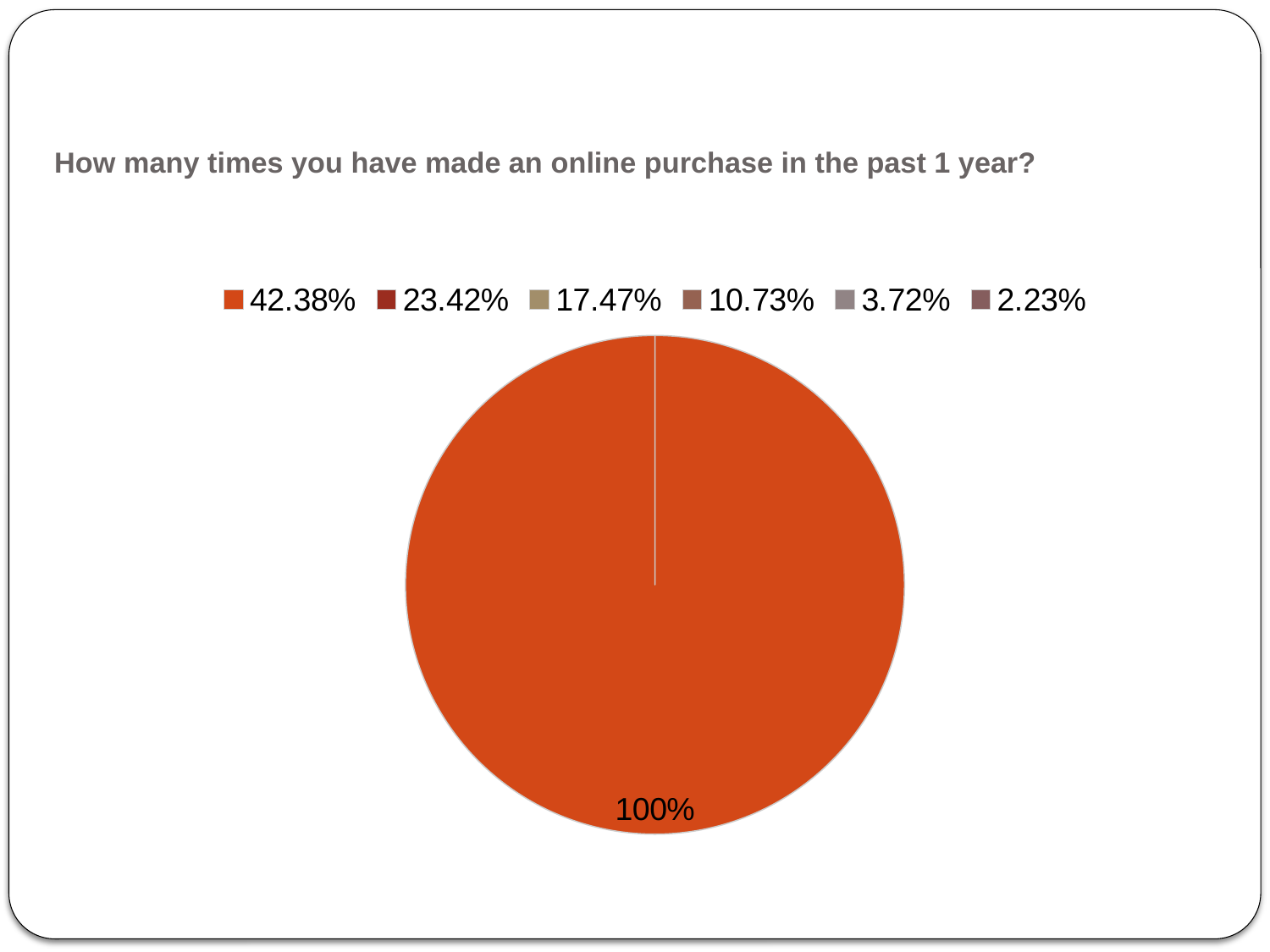

# How many times you have made an online purchase in the past 1 year?

[unsupported chart]